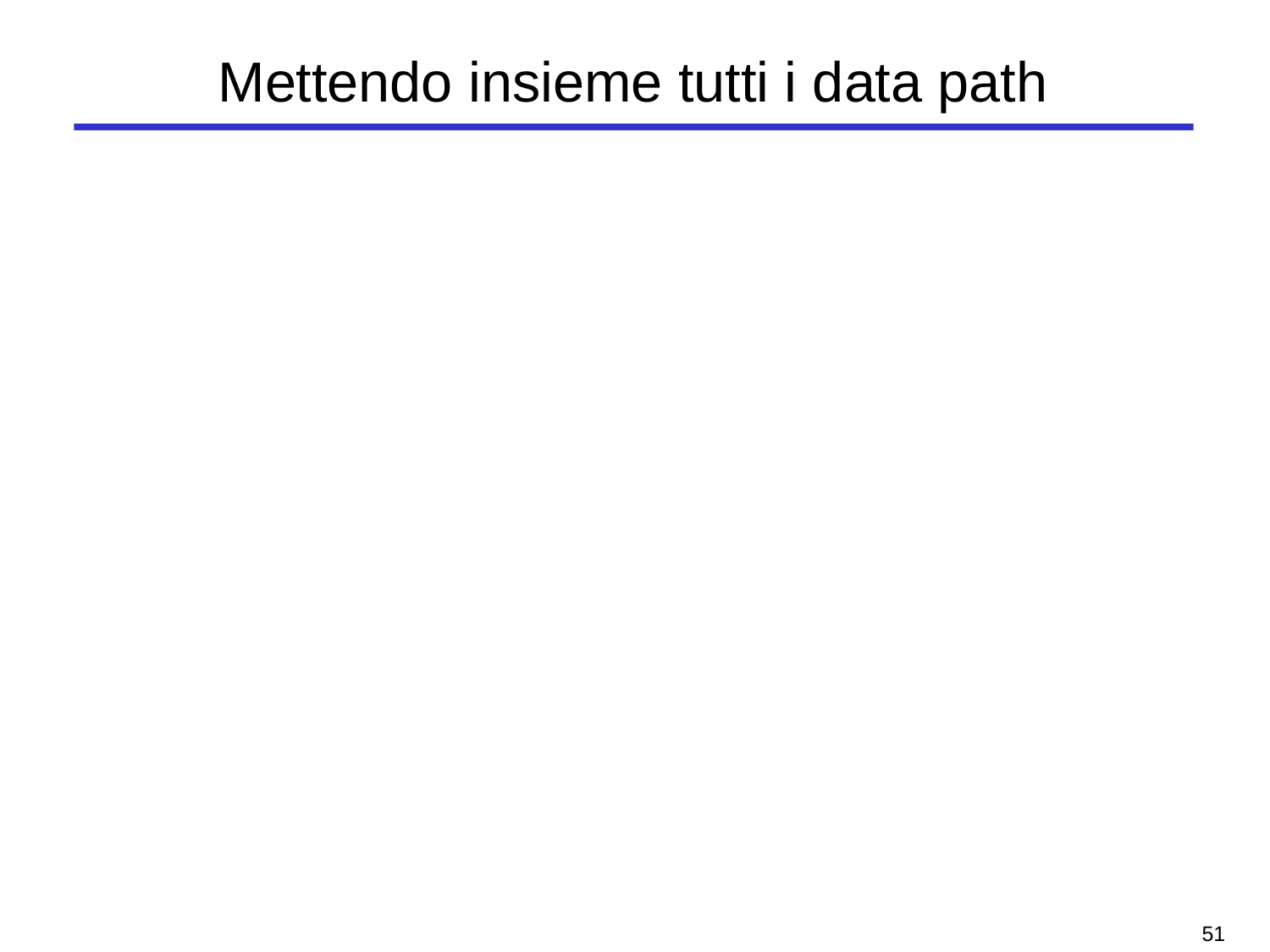

# Mettendo insieme tutti i data path

51